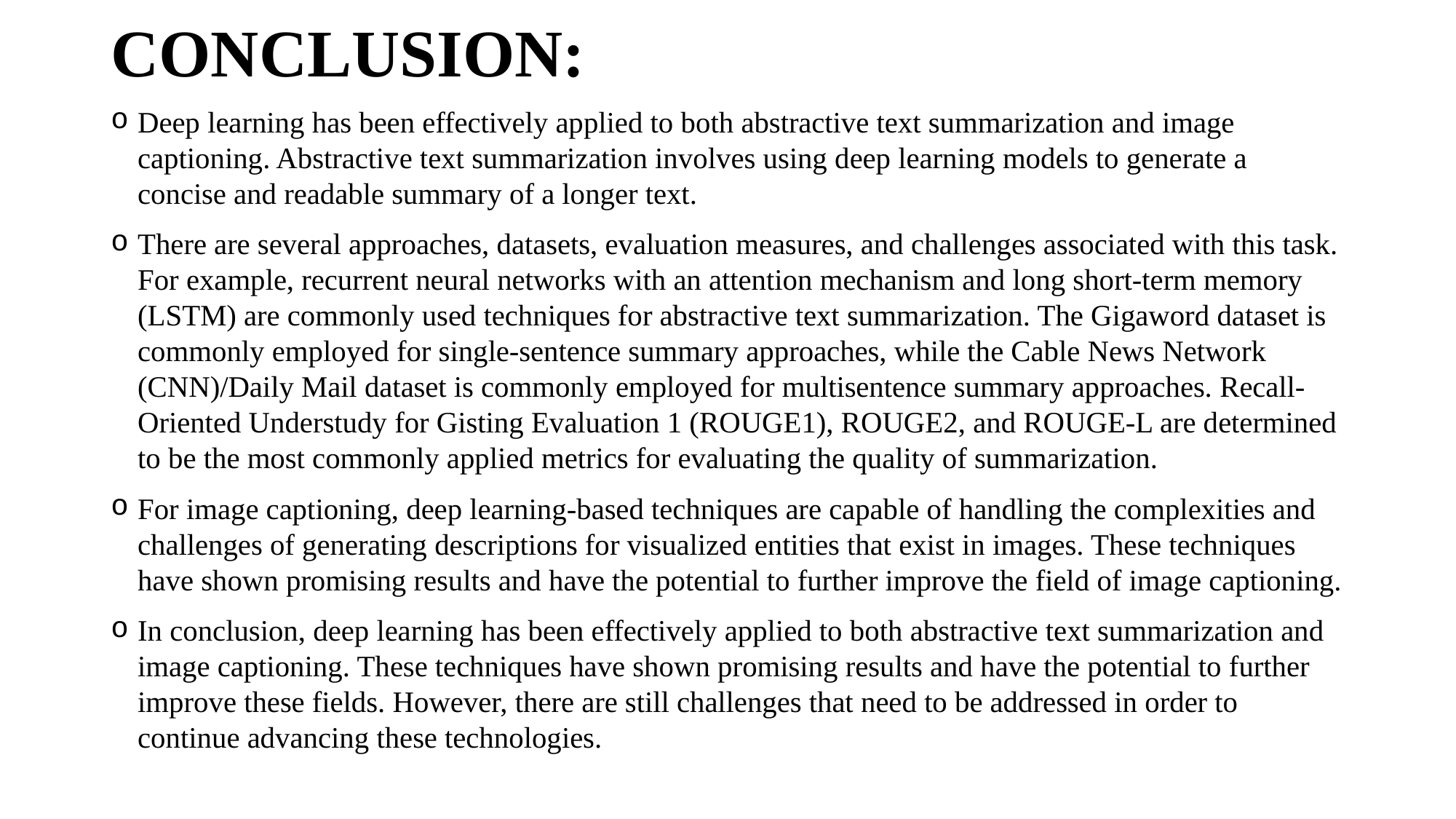

# CONCLUSION:
Deep learning has been effectively applied to both abstractive text summarization and image captioning. Abstractive text summarization involves using deep learning models to generate a concise and readable summary of a longer text.
There are several approaches, datasets, evaluation measures, and challenges associated with this task. For example, recurrent neural networks with an attention mechanism and long short-term memory (LSTM) are commonly used techniques for abstractive text summarization. The Gigaword dataset is commonly employed for single-sentence summary approaches, while the Cable News Network (CNN)/Daily Mail dataset is commonly employed for multisentence summary approaches. Recall-Oriented Understudy for Gisting Evaluation 1 (ROUGE1), ROUGE2, and ROUGE-L are determined to be the most commonly applied metrics for evaluating the quality of summarization.
For image captioning, deep learning-based techniques are capable of handling the complexities and challenges of generating descriptions for visualized entities that exist in images. These techniques have shown promising results and have the potential to further improve the field of image captioning.
In conclusion, deep learning has been effectively applied to both abstractive text summarization and image captioning. These techniques have shown promising results and have the potential to further improve these fields. However, there are still challenges that need to be addressed in order to continue advancing these technologies.